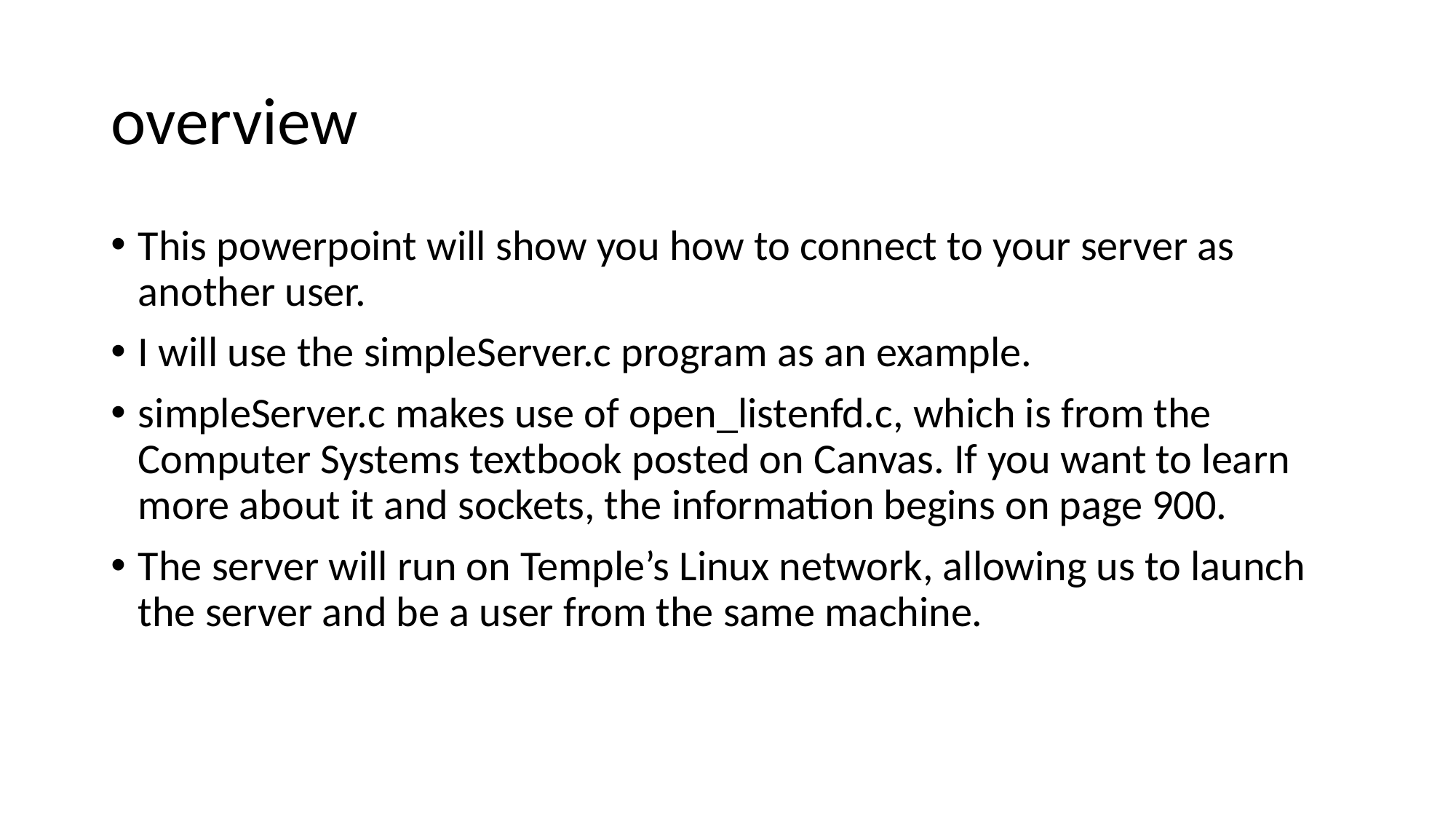

# overview
This powerpoint will show you how to connect to your server as another user.
I will use the simpleServer.c program as an example.
simpleServer.c makes use of open_listenfd.c, which is from the Computer Systems textbook posted on Canvas. If you want to learn more about it and sockets, the information begins on page 900.
The server will run on Temple’s Linux network, allowing us to launch the server and be a user from the same machine.